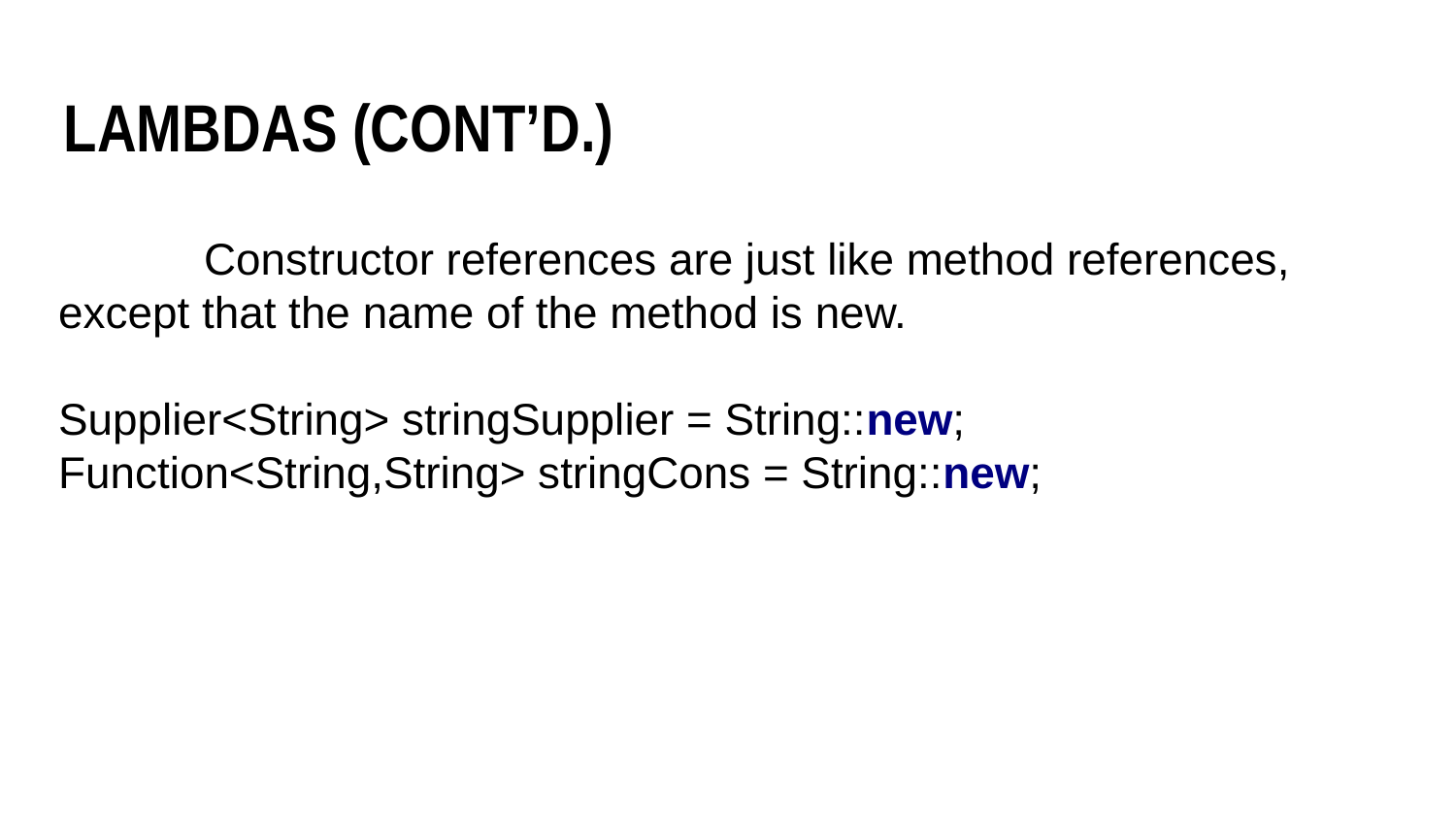

Lambdas (Cont’d.)

	Constructor references are just like method references, except that the name of the method is new.

Supplier<String> stringSupplier = String::new;
Function<String,String> stringCons = String::new;